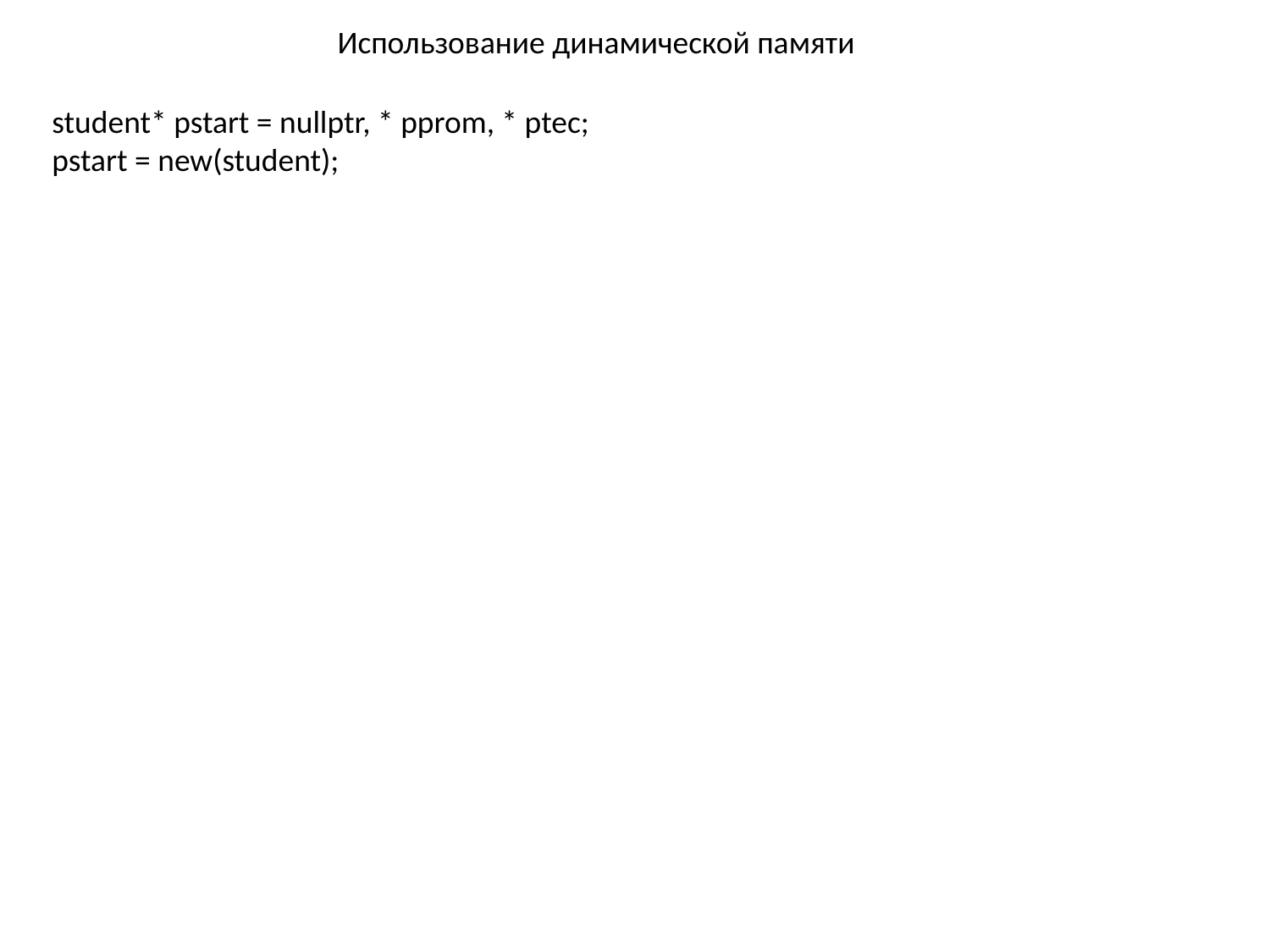

Использование динамической памяти

student* pstart = nullptr, * pprom, * ptec;
pstart = new(student);